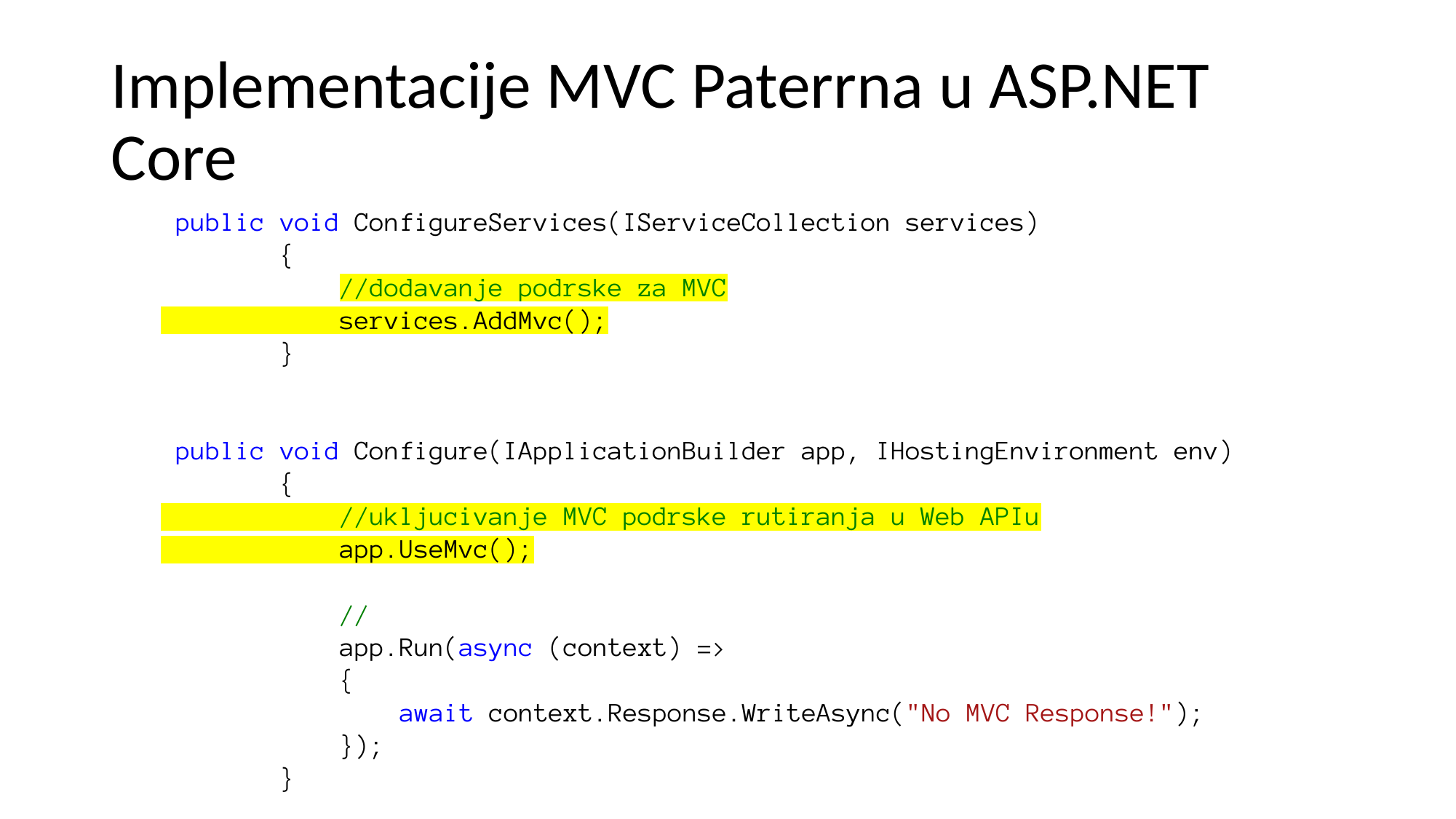

# Implementacije MVC Paterrna u ASP.NET Core
 public void ConfigureServices(IServiceCollection services)
        {
            //dodavanje podrske za MVC
            services.AddMvc();
        }
 public void Configure(IApplicationBuilder app, IHostingEnvironment env)
        {
            //ukljucivanje MVC podrske rutiranja u Web APIu
            app.UseMvc();

            //
            app.Run(async (context) =>
            {
                await context.Response.WriteAsync("No MVC Response!");
            });
        }